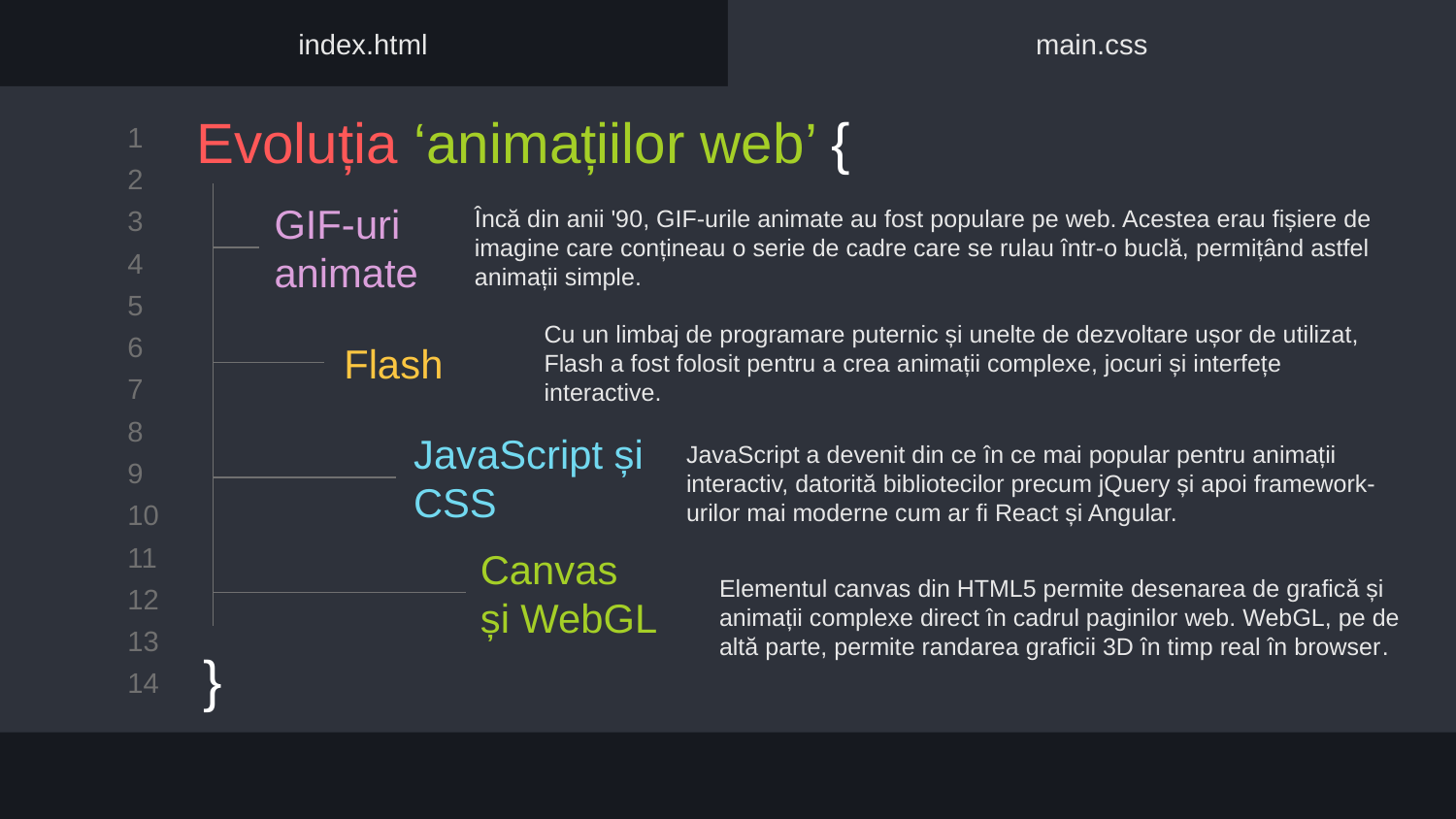

index.html
main.css
# Evoluția ‘animațiilor web’ {
Încă din anii '90, GIF-urile animate au fost populare pe web. Acestea erau fișiere de imagine care conțineau o serie de cadre care se rulau într-o buclă, permițând astfel animații simple.
GIF-uri animate
Flash
Cu un limbaj de programare puternic și unelte de dezvoltare ușor de utilizat, Flash a fost folosit pentru a crea animații complexe, jocuri și interfețe interactive.

JavaScript a devenit din ce în ce mai popular pentru animații interactiv, datorită bibliotecilor precum jQuery și apoi framework-urilor mai moderne cum ar fi React și Angular.
JavaScript și CSS

Canvas
și WebGL
Elementul canvas din HTML5 permite desenarea de grafică și animații complexe direct în cadrul paginilor web. WebGL, pe de altă parte, permite randarea graficii 3D în timp real în browser.

}